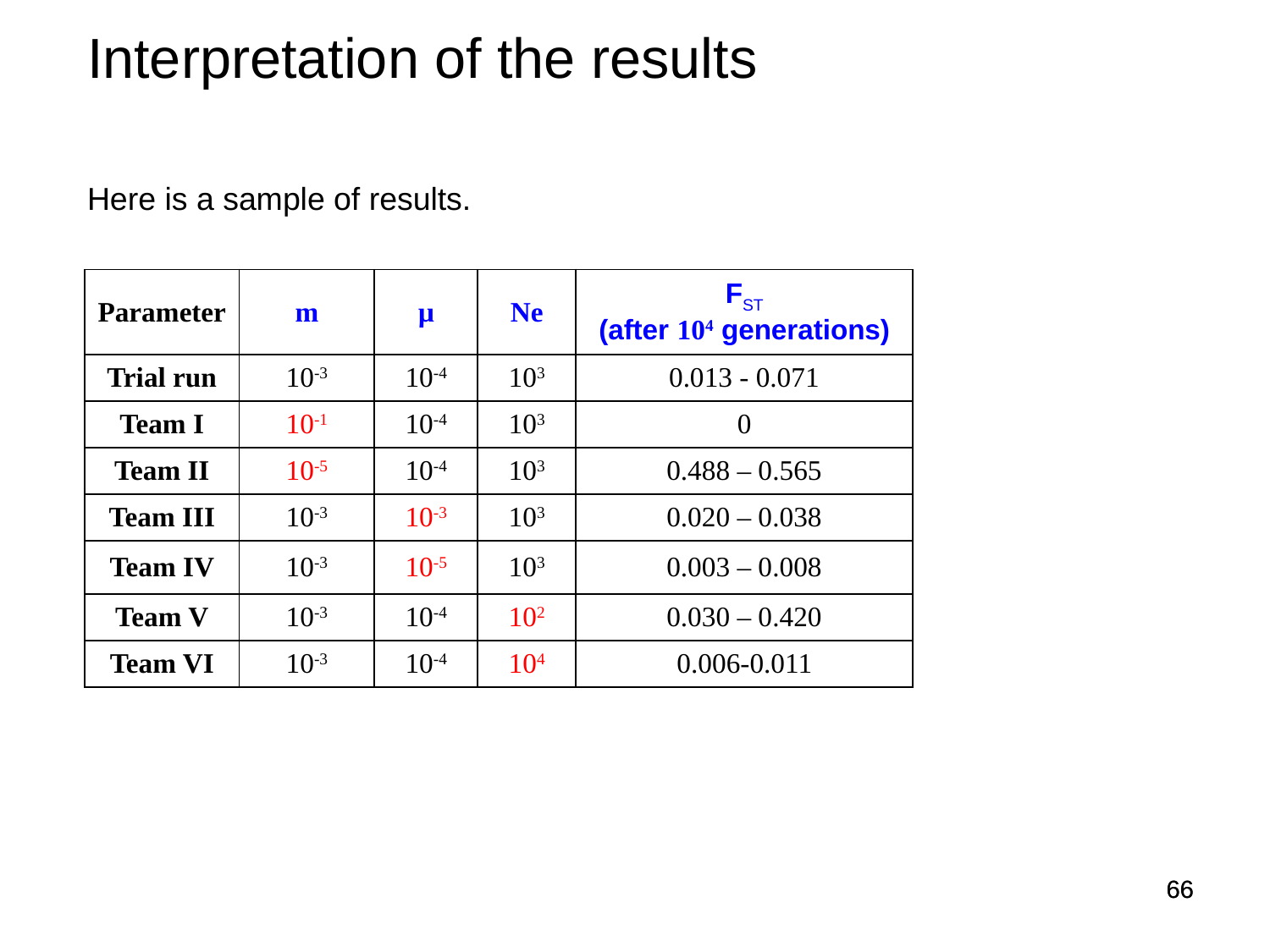

Interpretation of the results

Here is a sample of results.
| Parameter | m | µ | Ne | FST (after 104 generations) |
| --- | --- | --- | --- | --- |
| Trial run | 10-3 | 10-4 | 103 | 0.013 - 0.071 |
| Team I | 10-1 | 10-4 | 103 | 0 |
| Team II | 10-5 | 10-4 | 103 | 0.488 – 0.565 |
| Team III | 10-3 | 10-3 | 103 | 0.020 – 0.038 |
| Team IV | 10-3 | 10-5 | 103 | 0.003 – 0.008 |
| Team V | 10-3 | 10-4 | 102 | 0.030 – 0.420 |
| Team VI | 10-3 | 10-4 | 104 | 0.006-0.011 |
66
66